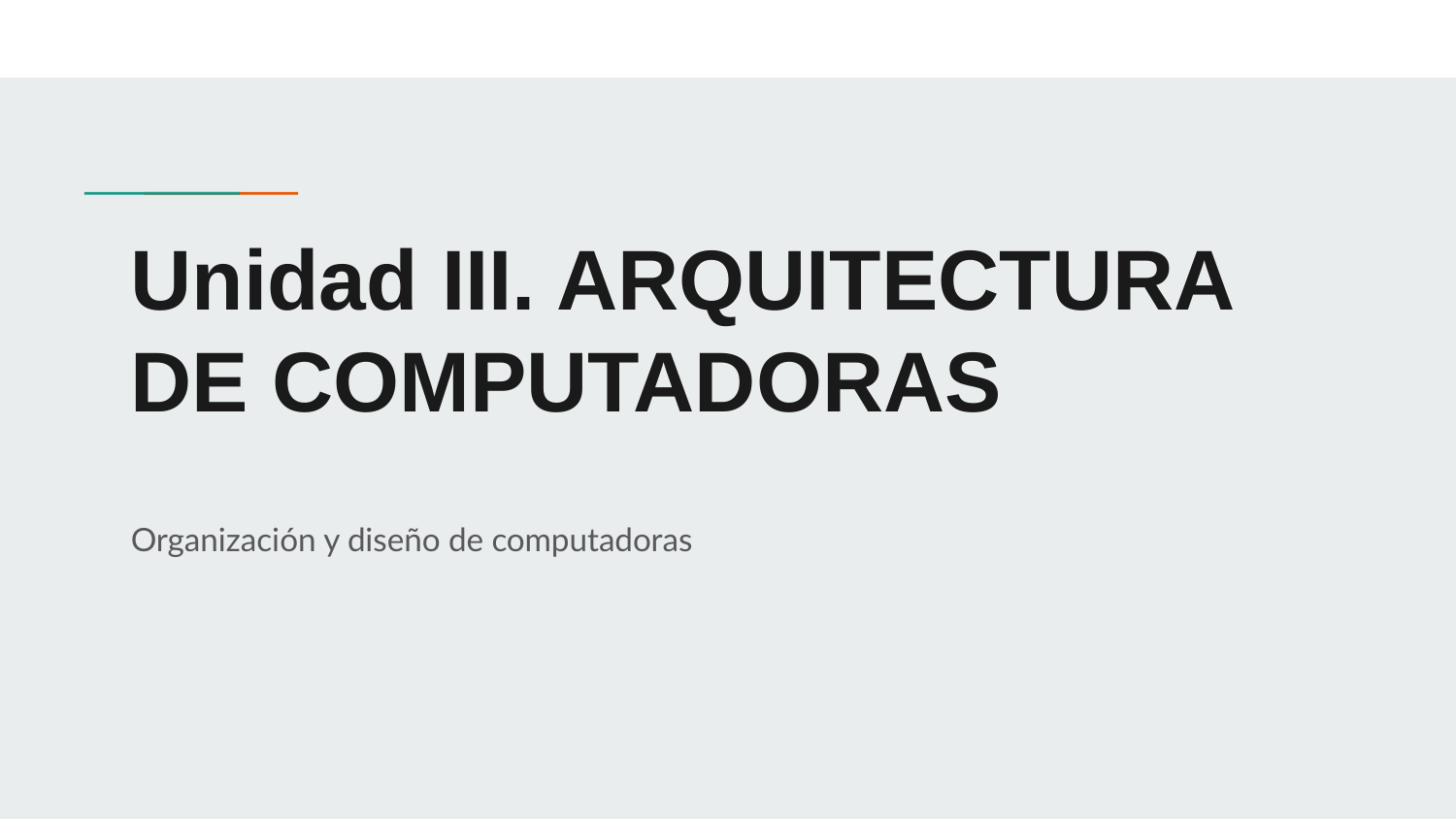

# Unidad III. ARQUITECTURA DE COMPUTADORAS
Organización y diseño de computadoras